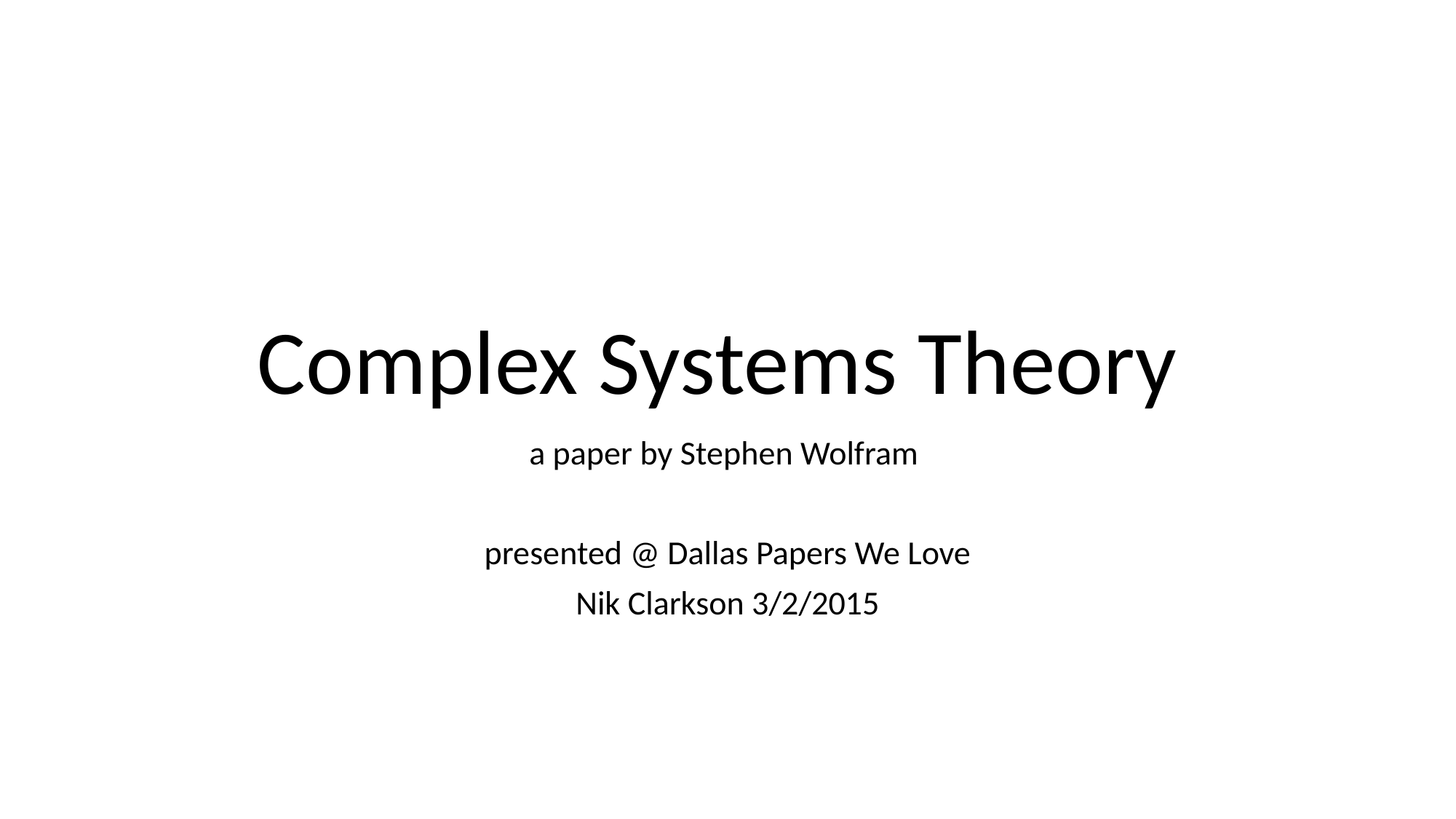

# Complex Systems Theory
a paper by Stephen Wolfram

presented @ Dallas Papers We Love
Nik Clarkson 3/2/2015